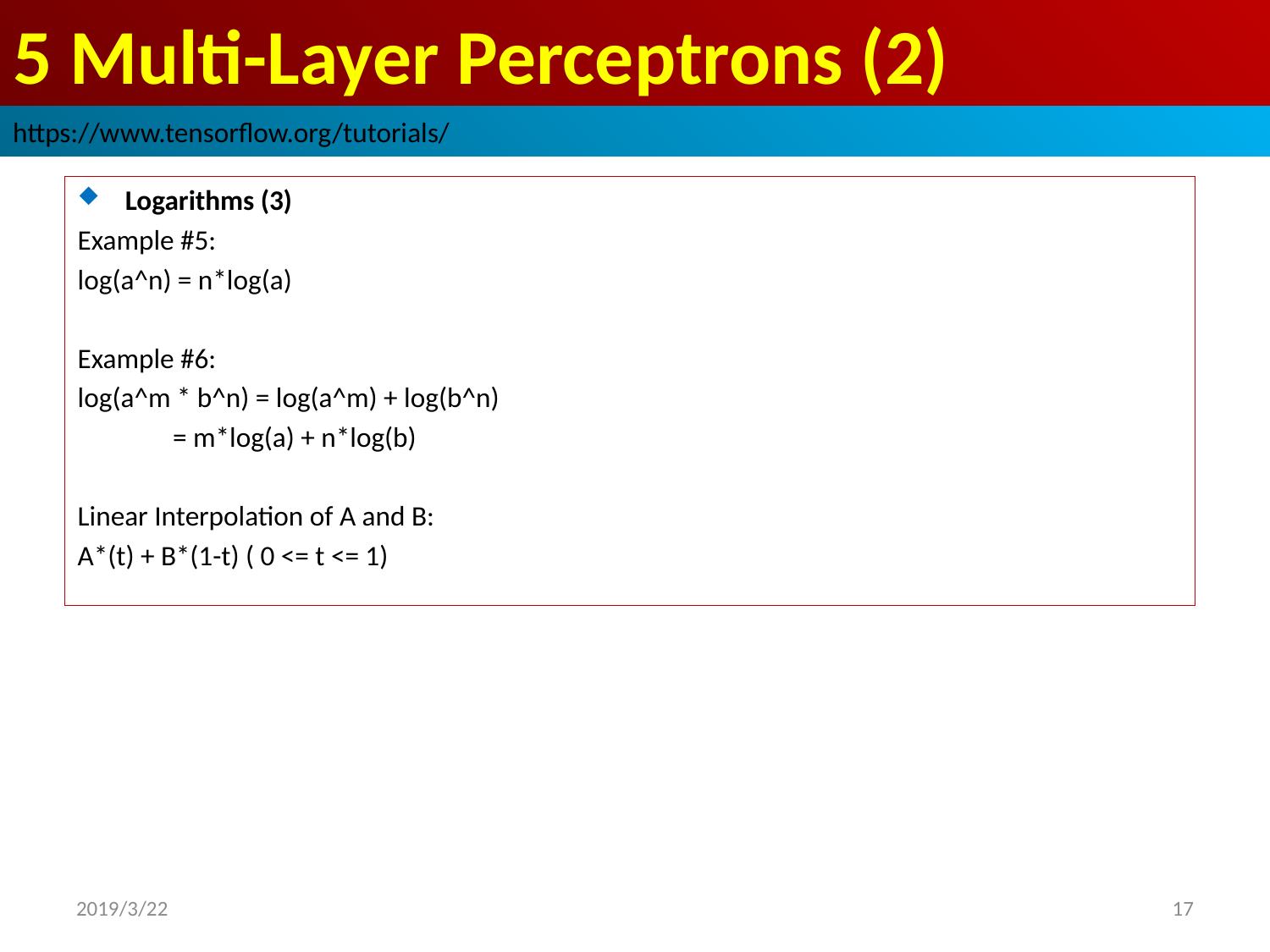

# 5 Multi-Layer Perceptrons (2)
https://www.tensorflow.org/tutorials/
Logarithms (3)
Example #5:
log(a^n) = n*log(a)

Example #6:
log(a^m * b^n) = log(a^m) + log(b^n)
               = m*log(a) + n*log(b)

Linear Interpolation of A and B:
A*(t) + B*(1-t) ( 0 <= t <= 1)

2019/3/22
17